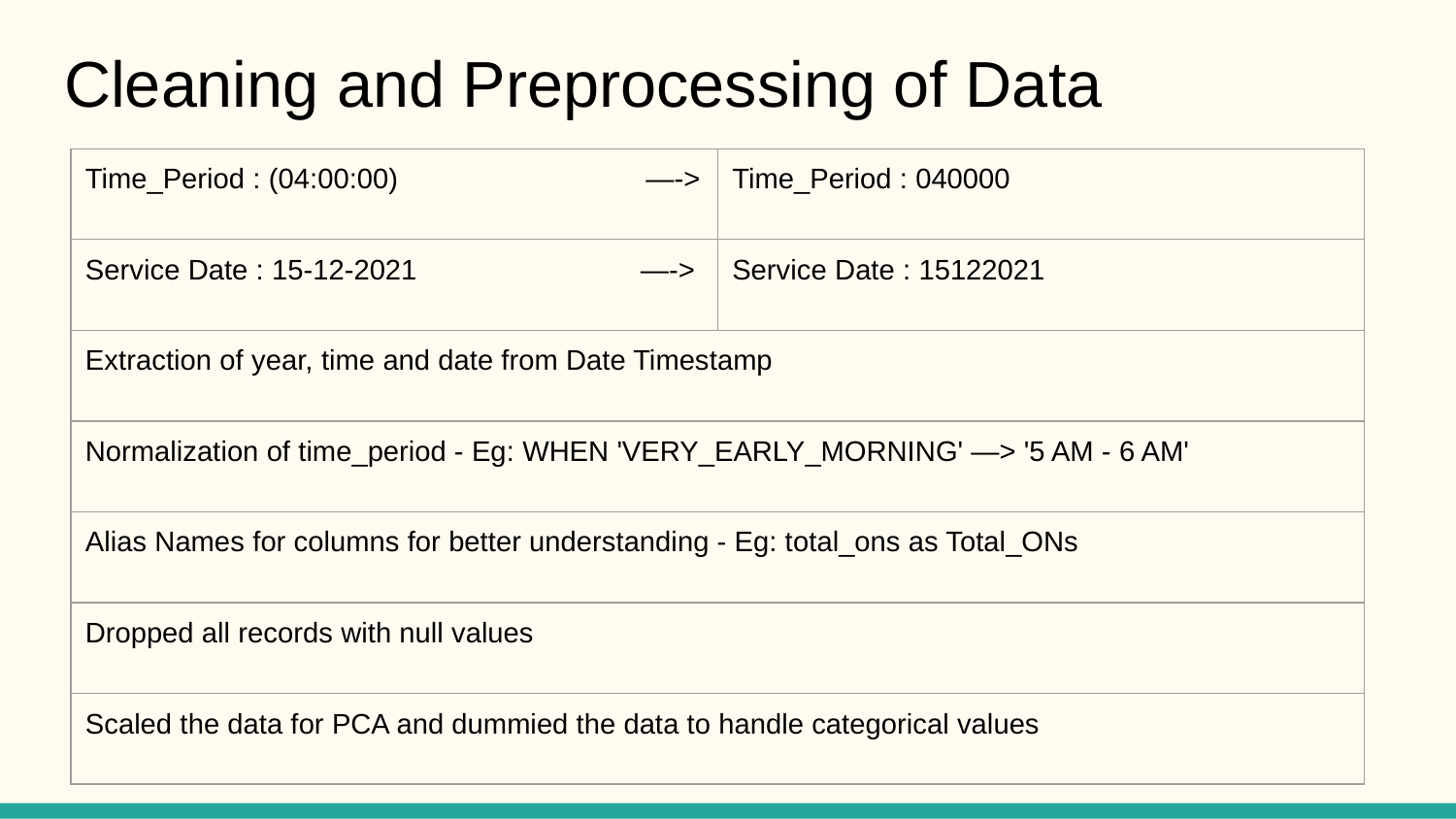

# Cleaning and Preprocessing of Data
| Time\_Period : (04:00:00) —-> | Time\_Period : 040000 |
| --- | --- |
| Service Date : 15-12-2021 —-> | Service Date : 15122021 |
| Extraction of year, time and date from Date Timestamp |  |
| Normalization of time\_period - Eg: WHEN 'VERY\_EARLY\_MORNING' —> '5 AM - 6 AM' |  |
| Alias Names for columns for better understanding - Eg: total\_ons as Total\_ONs |  |
| Dropped all records with null values |  |
| Scaled the data for PCA and dummied the data to handle categorical values |  |